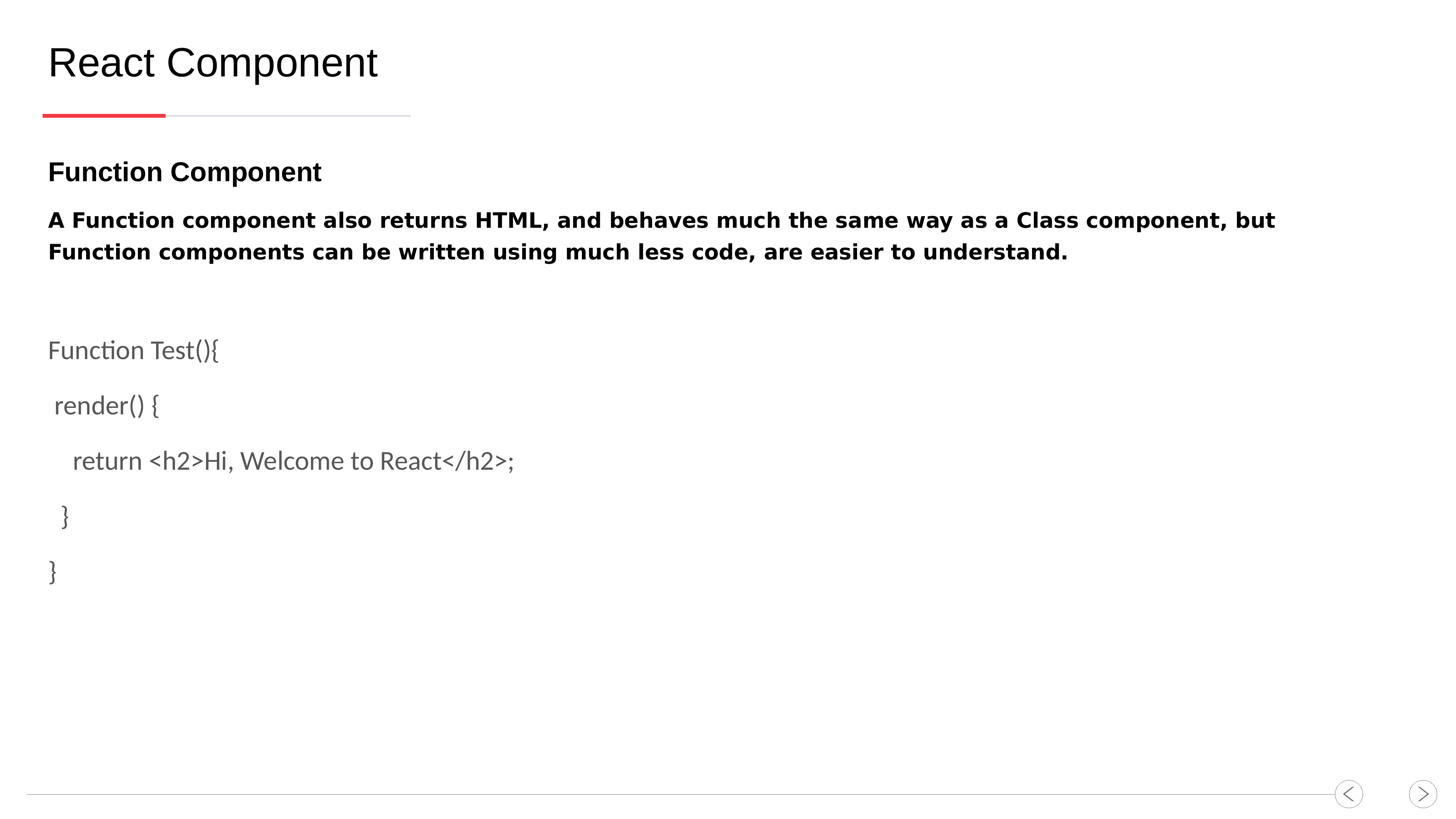

React Component
Function Component
A Function component also returns HTML, and behaves much the same way as a Class component, but Function components can be written using much less code, are easier to understand.

Function Test(){
 render() {
    return <h2>Hi, Welcome to React</h2>;
  }
}